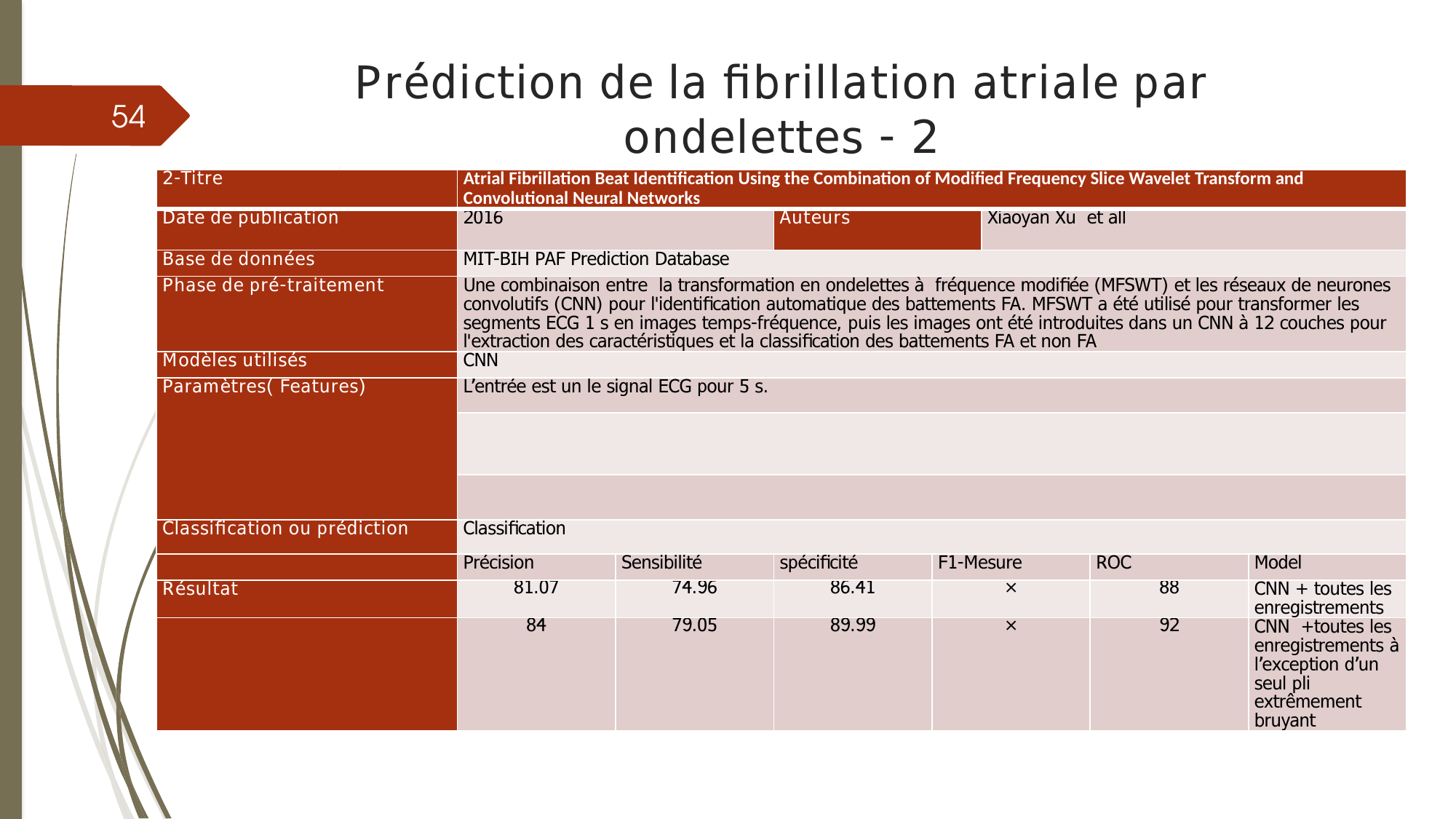

# Prédiction de la fibrillation atriale par ondelettes - 2
54
| 2-Titre | Atrial Fibrillation Beat Identification Using the Combination of Modified Frequency Slice Wavelet Transform and Convolutional Neural Networks |  |  |  |  |  |  |
| --- | --- | --- | --- | --- | --- | --- | --- |
| Date de publication | 2016 |  | Auteurs |  | Xiaoyan Xu et all |  |  |
| Base de données | MIT-BIH PAF Prediction Database |  |  |  |  |  |  |
| Phase de pré-traitement | Une combinaison entre la transformation en ondelettes à fréquence modifiée (MFSWT) et les réseaux de neurones convolutifs (CNN) pour l'identification automatique des battements FA. MFSWT a été utilisé pour transformer les segments ECG 1 s en images temps-fréquence, puis les images ont été introduites dans un CNN à 12 couches pour l'extraction des caractéristiques et la classification des battements FA et non FA |  |  |  |  |  |  |
| Modèles utilisés | CNN |  |  |  |  |  |  |
| Paramètres( Features) | L’entrée est un le signal ECG pour 5 s. |  |  |  |  |  |  |
|  |  |  |  |  |  |  |  |
|  |  |  |  |  |  |  |  |
| Classification ou prédiction | Classification |  |  |  |  |  |  |
|  | Précision | Sensibilité | spécificité | F1-Mesure |  | ROC | Model |
| Résultat | 81.07 | 74.96 | 86.41 | × |  | 88 | CNN + toutes les enregistrements |
|  | 84 | 79.05 | 89.99 | × |  | 92 | CNN +toutes les enregistrements à l’exception d’un seul pli extrêmement bruyant |